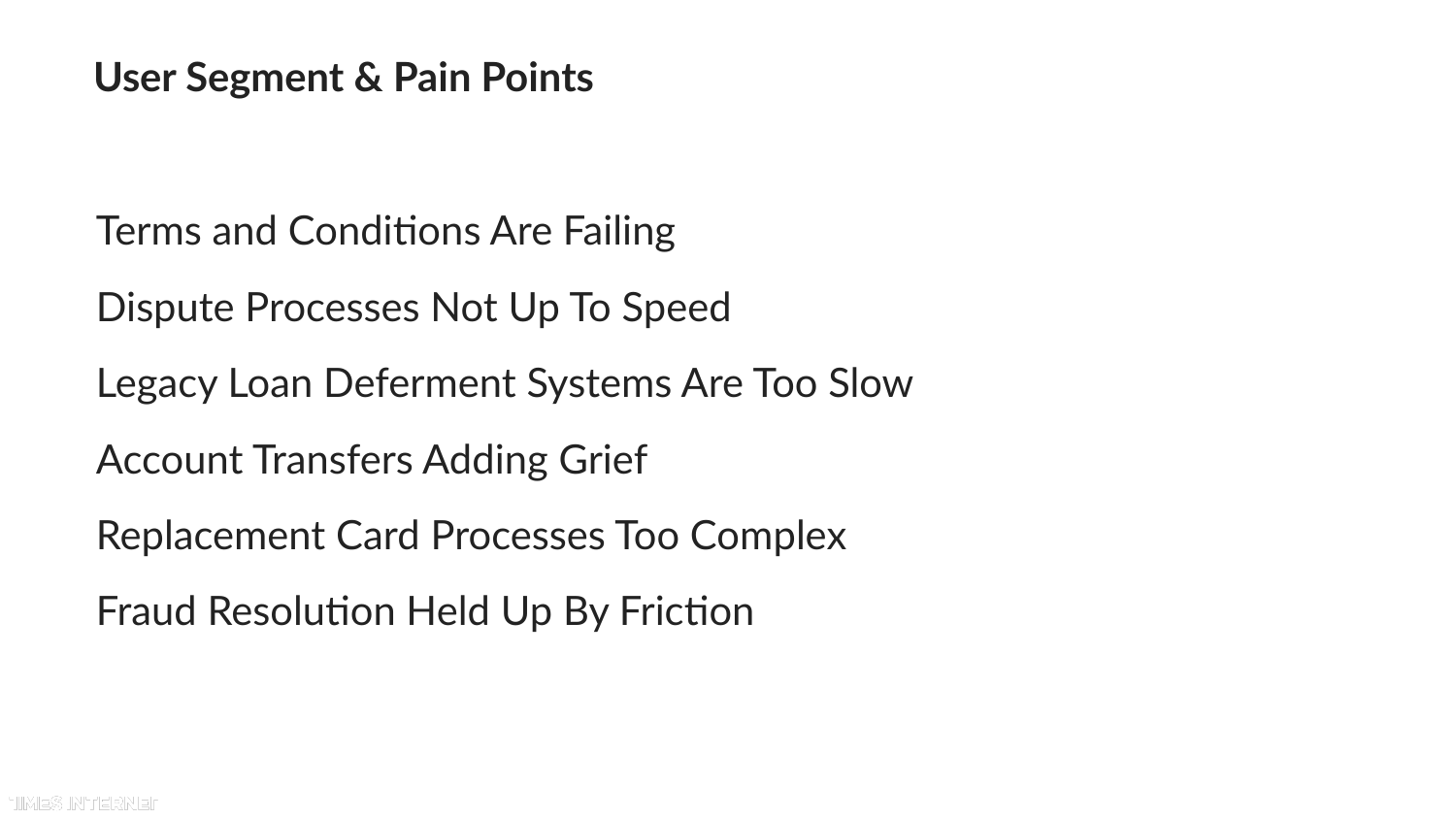

# User Segment & Pain Points
Terms and Conditions Are Failing
Dispute Processes Not Up To Speed
Legacy Loan Deferment Systems Are Too Slow
Account Transfers Adding Grief
Replacement Card Processes Too Complex
Fraud Resolution Held Up By Friction